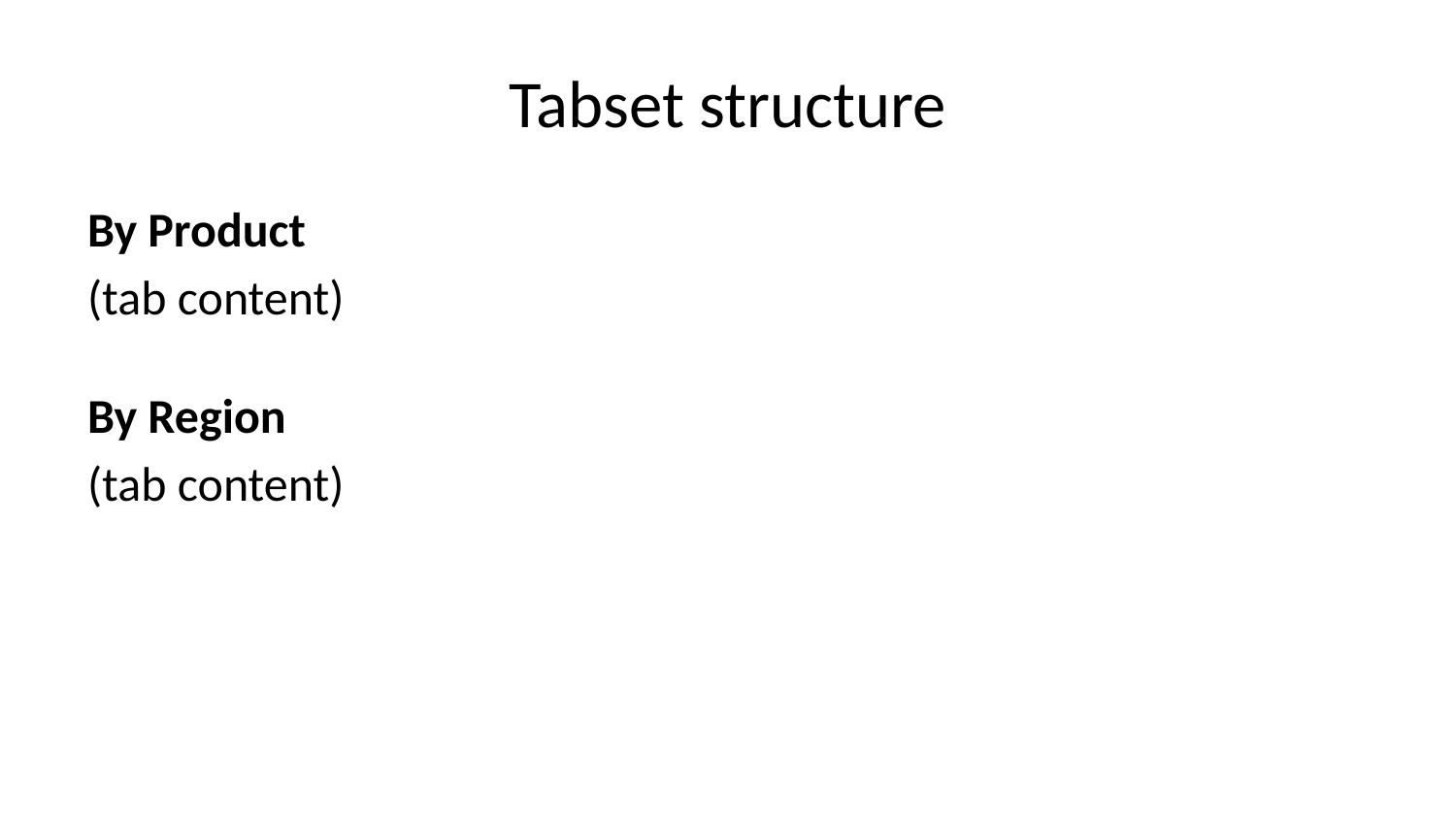

# Tabset structure
By Product
(tab content)
By Region
(tab content)